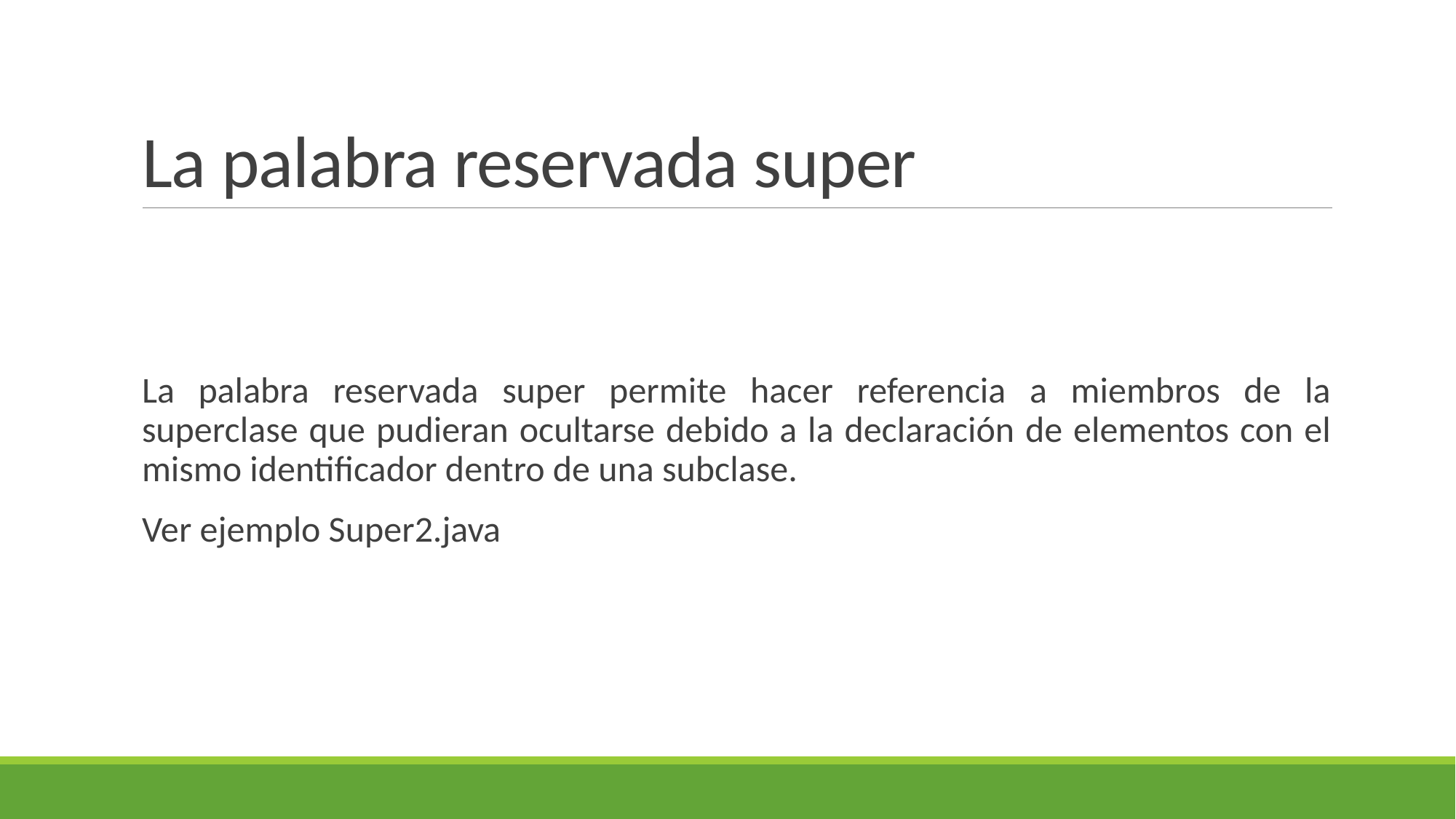

# La palabra reservada super
La palabra reservada super permite hacer referencia a miembros de la superclase que pudieran ocultarse debido a la declaración de elementos con el mismo identificador dentro de una subclase.
Ver ejemplo Super2.java